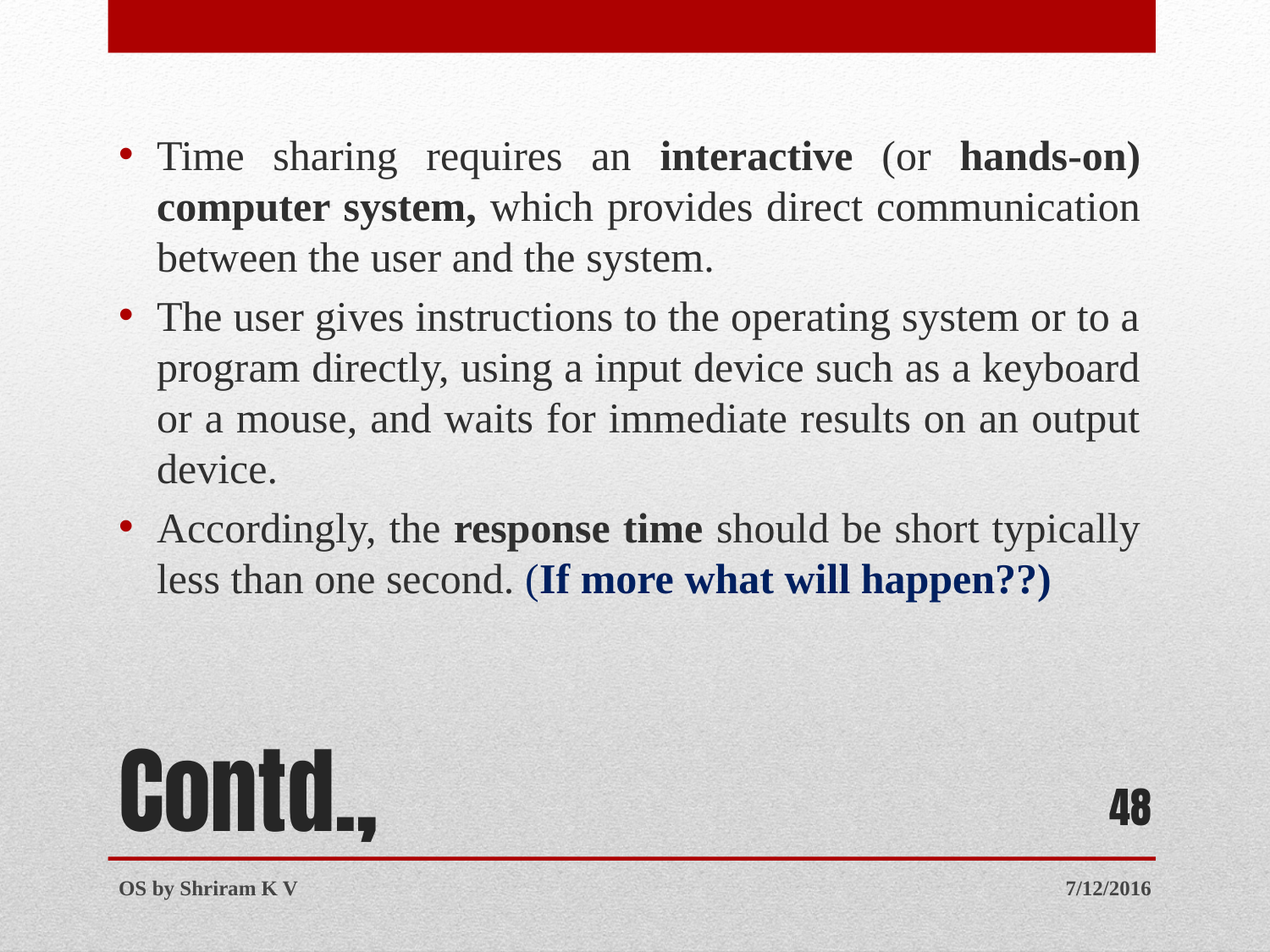

Time sharing requires an interactive (or hands-on) computer system, which provides direct communication between the user and the system.
The user gives instructions to the operating system or to a program directly, using a input device such as a keyboard or a mouse, and waits for immediate results on an output device.
Accordingly, the response time should be short typically less than one second. (If more what will happen??)
# Contd.,
48
OS by Shriram K V
7/12/2016